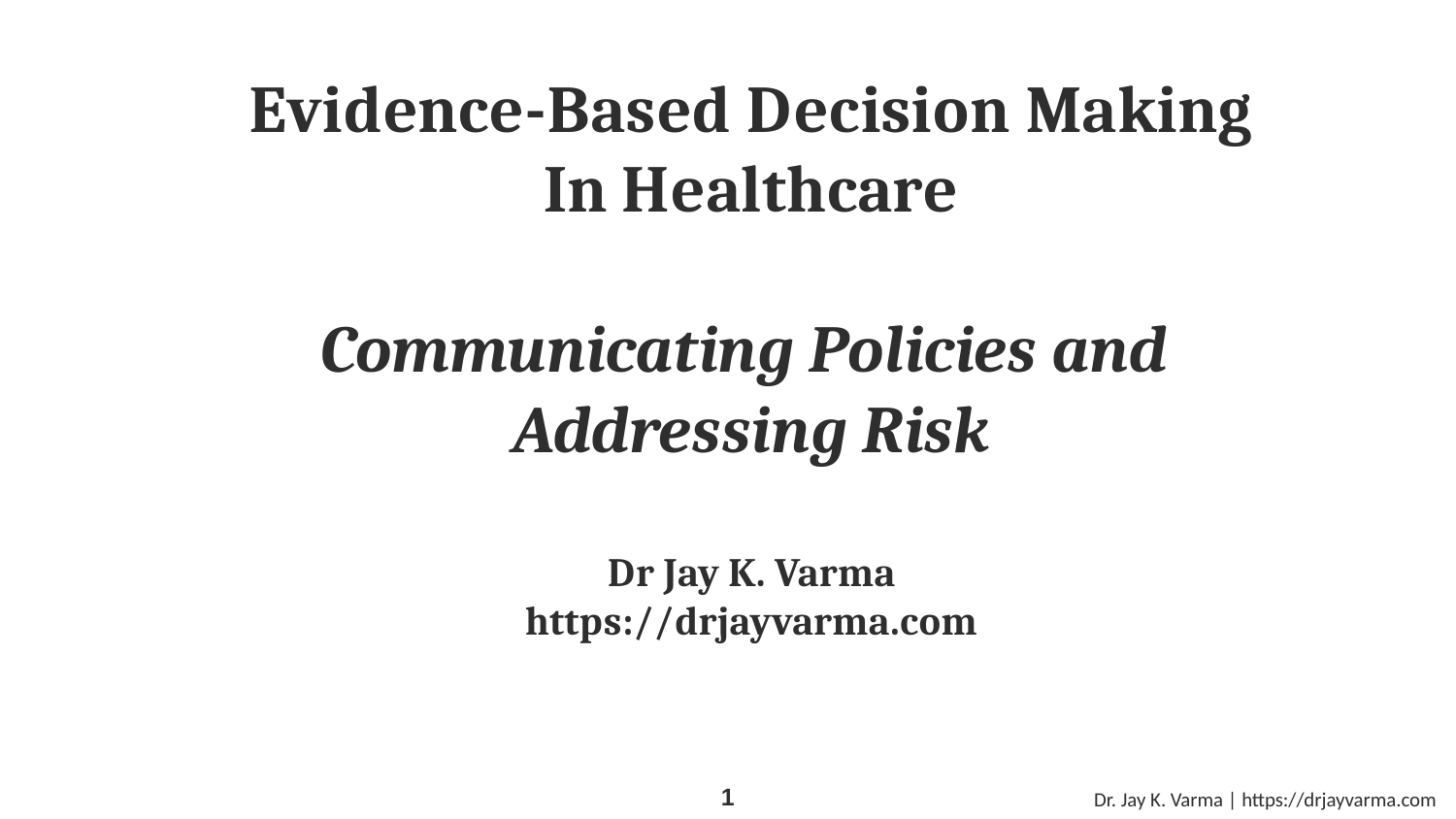

Evidence-Based Decision Making
In Healthcare

Communicating Policies and
Addressing Risk

Dr Jay K. Varma
https://drjayvarma.com
Dr. Jay K. Varma | https://drjayvarma.com